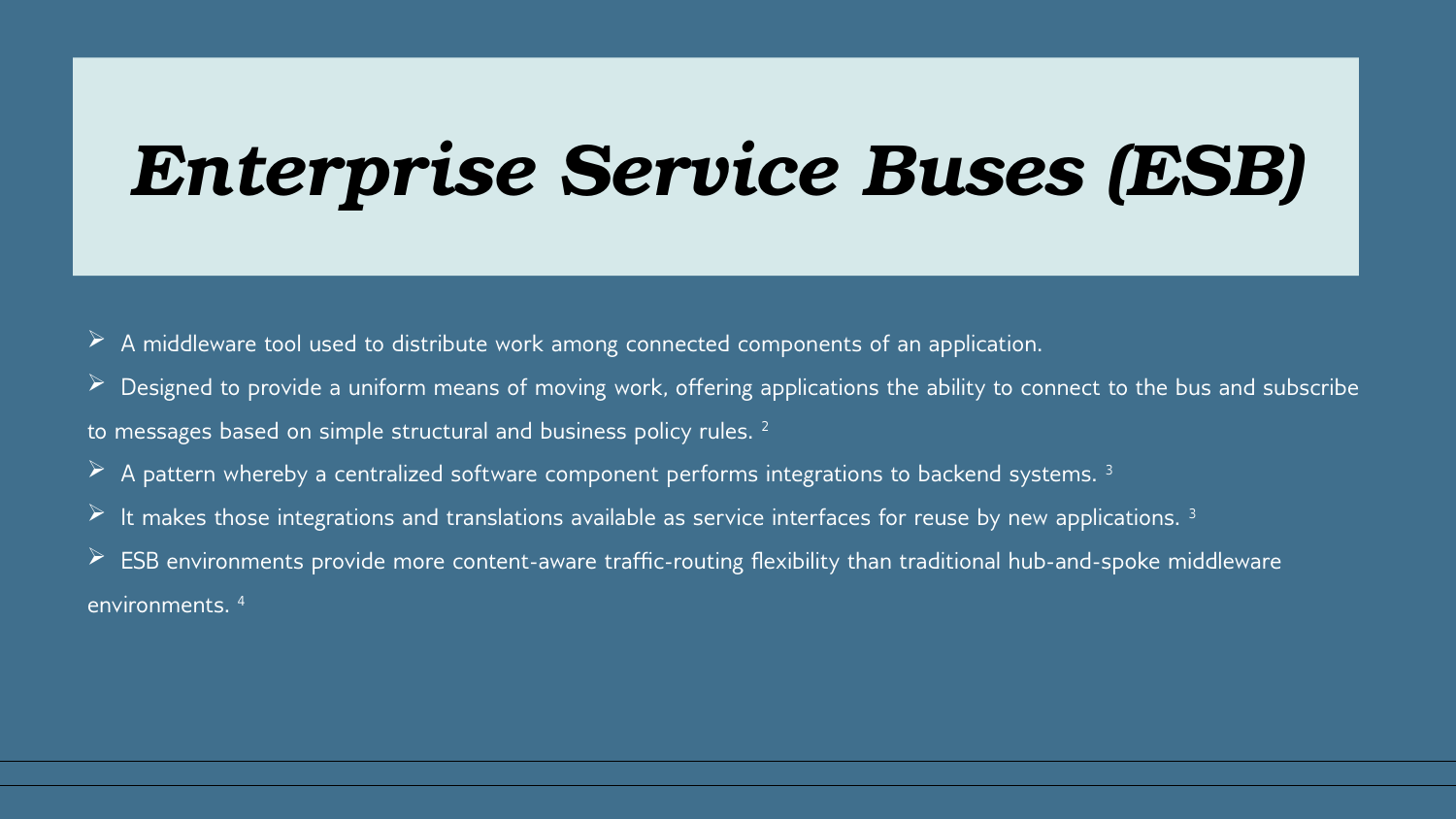

Enterprise Service Buses (ESB)
  A middleware tool used to distribute work among connected components of an application.
  Designed to provide a uniform means of moving work, offering applications the ability to connect to the bus and subscribe to messages based on simple structural and business policy rules. 2
  A pattern whereby a centralized software component performs integrations to backend systems. 3
  It makes those integrations and translations available as service interfaces for reuse by new applications. 3
  ESB environments provide more content-aware traffic-routing flexibility than traditional hub-and-spoke middleware environments. 4